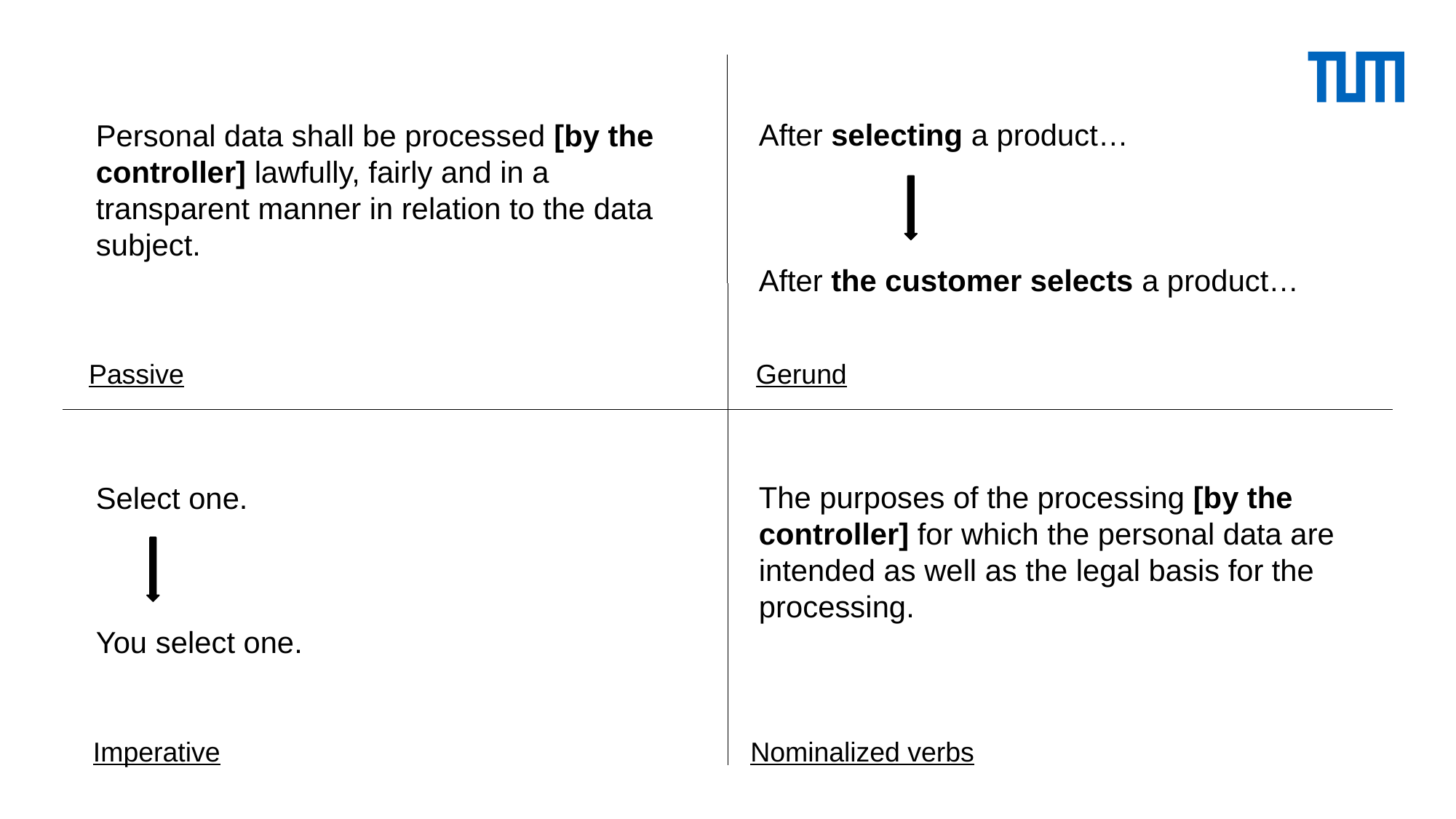

After selecting a product…

After the customer selects a product…
Gerund

Personal data shall be processed [by the controller] lawfully, fairly and in a transparent manner in relation to the data subject.
Passive
The purposes of the processing [by the controller] for which the personal data are intended as well as the legal basis for the processing.
Nominalized verbs
Select one.

You select one.
Imperative